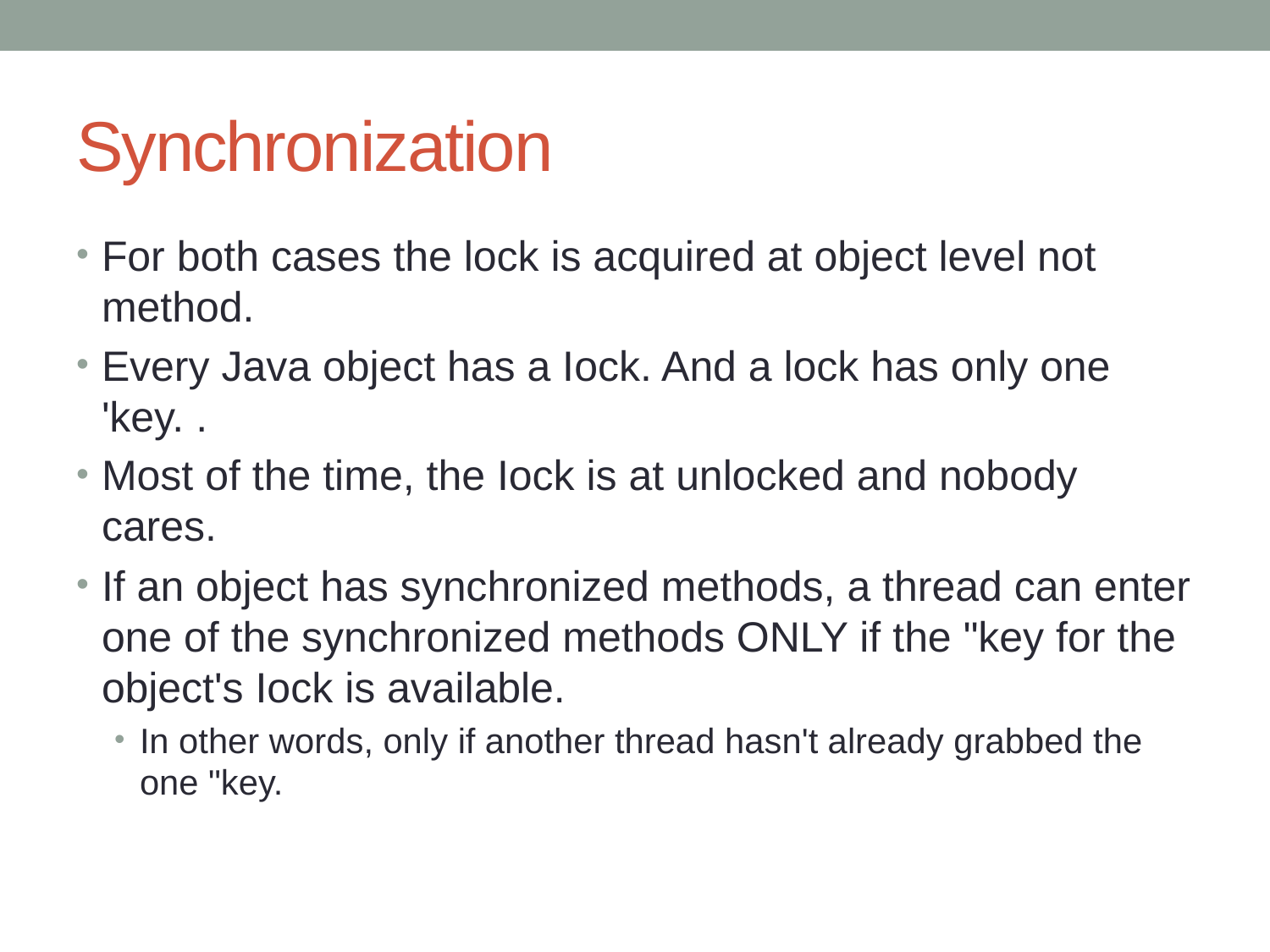

# Synchronization
For both cases the lock is acquired at object level not method.
Every Java object has a Iock. And a lock has only one 'key. .
Most of the time, the Iock is at unlocked and nobody cares.
If an object has synchronized methods, a thread can enter one of the synchronized methods ONLY if the "key for the object's Iock is available.
In other words, only if another thread hasn't already grabbed the one "key.